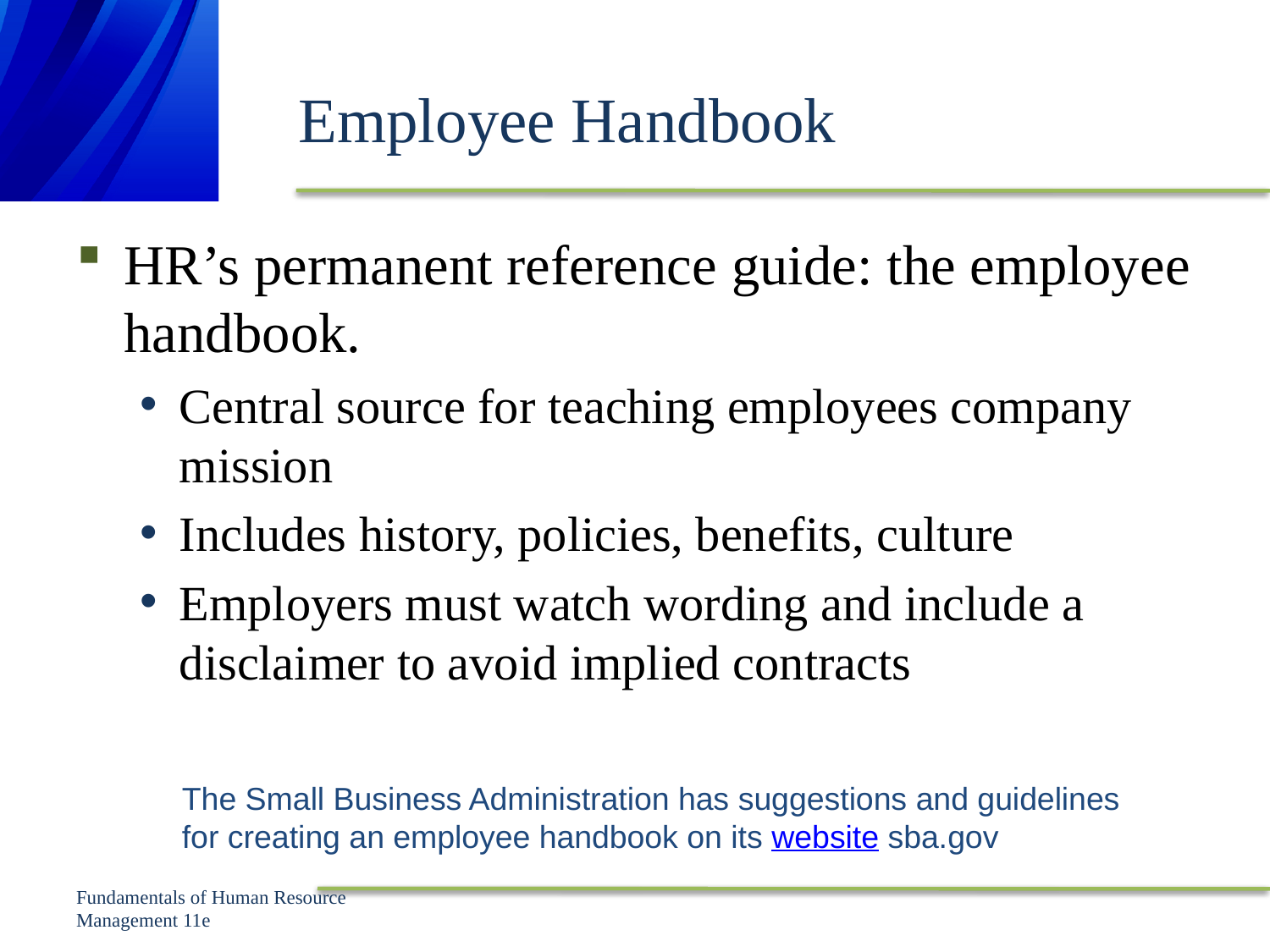

# Employee Handbook
HR’s permanent reference guide: the employee handbook.
Central source for teaching employees company mission
Includes history, policies, benefits, culture
Employers must watch wording and include a disclaimer to avoid implied contracts

The Small Business Administration has suggestions and guidelines for creating an employee handbook on its website sba.gov
Fundamentals of Human Resource Management 11e